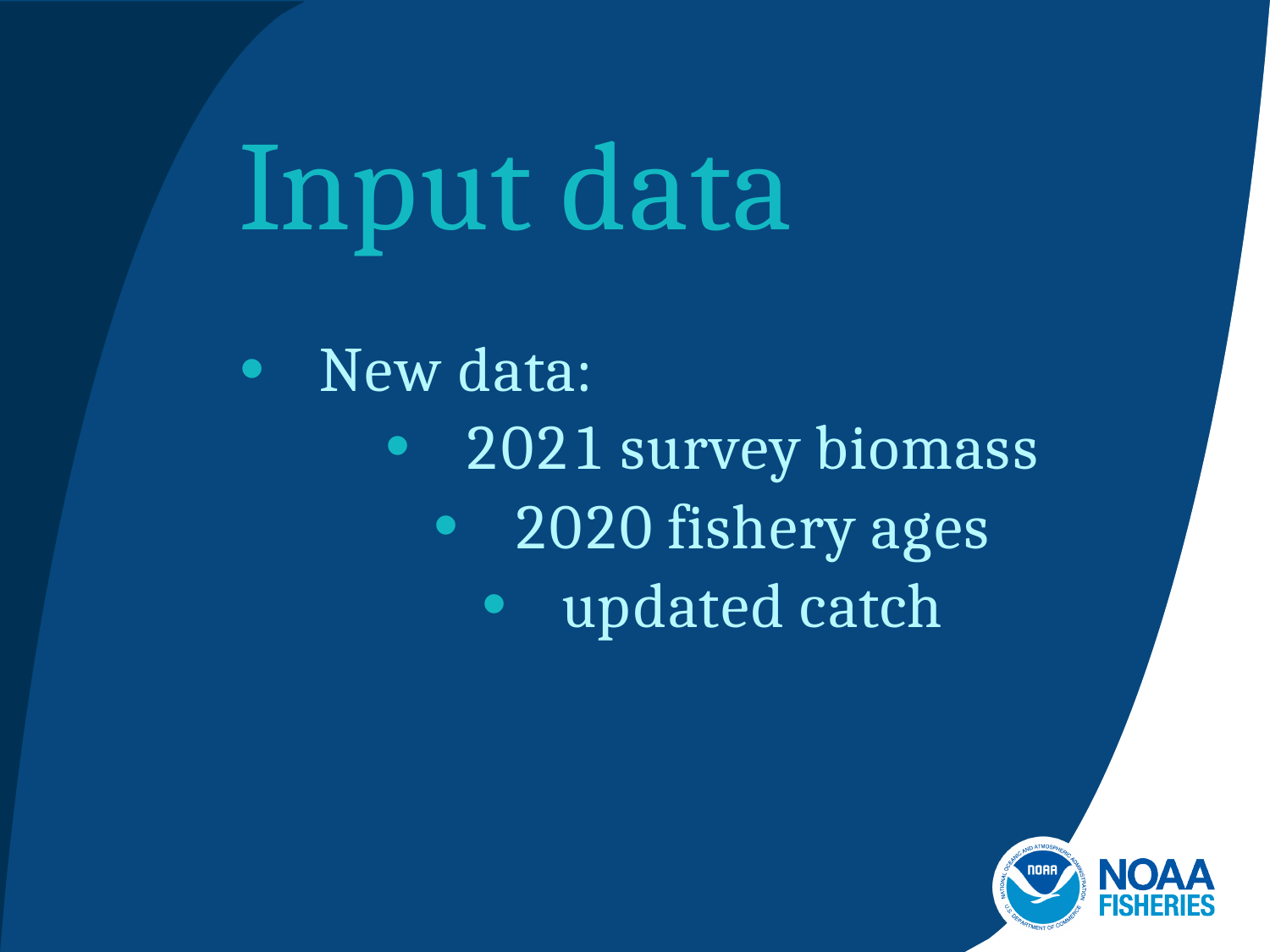

# Input data
New data:
2021 survey biomass
2020 fishery ages
updated catch